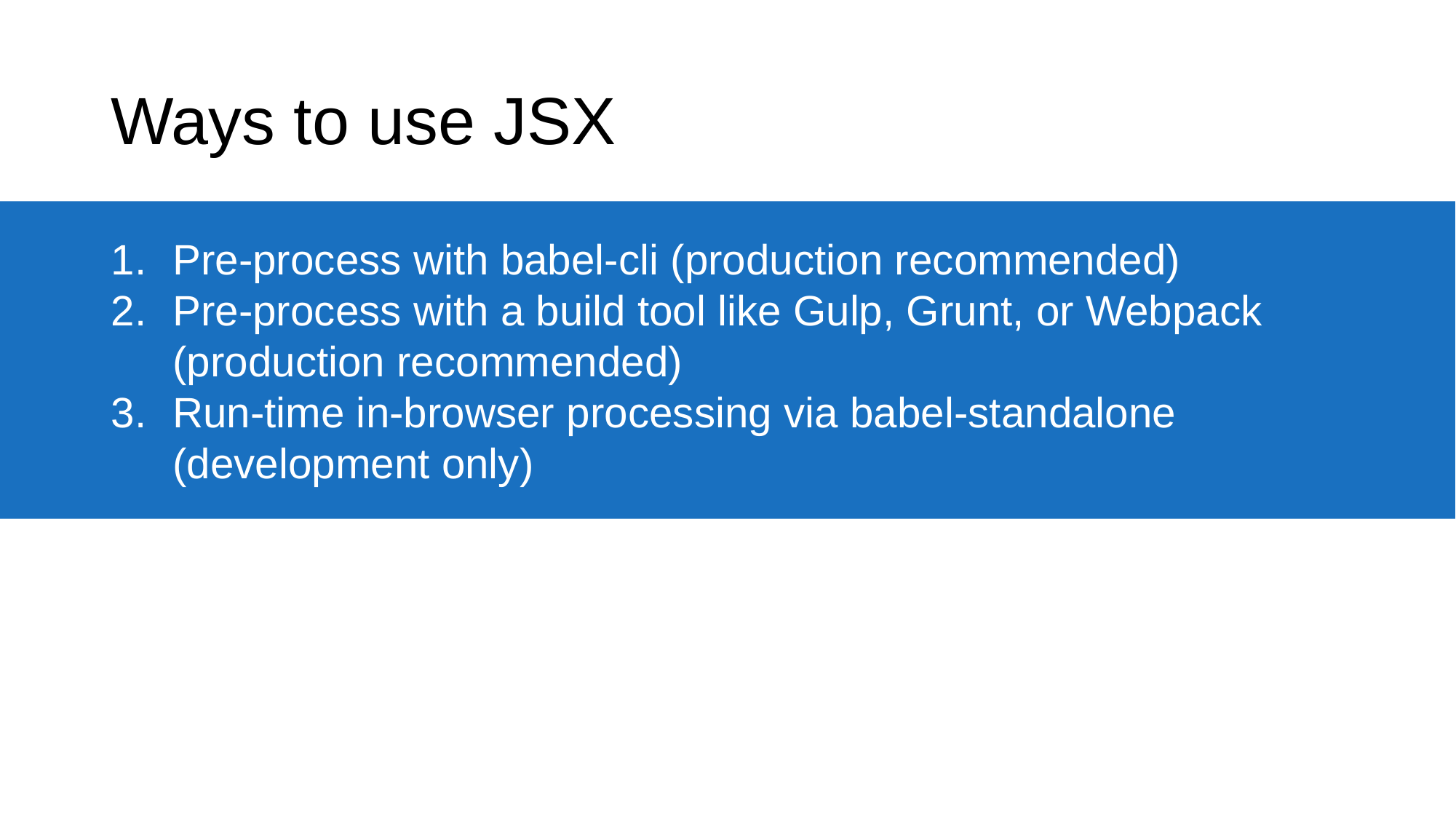

# Ways to use JSX

Pre-process with babel-cli (production recommended)
Pre-process with a build tool like Gulp, Grunt, or Webpack (production recommended)
Run-time in-browser processing via babel-standalone (development only)